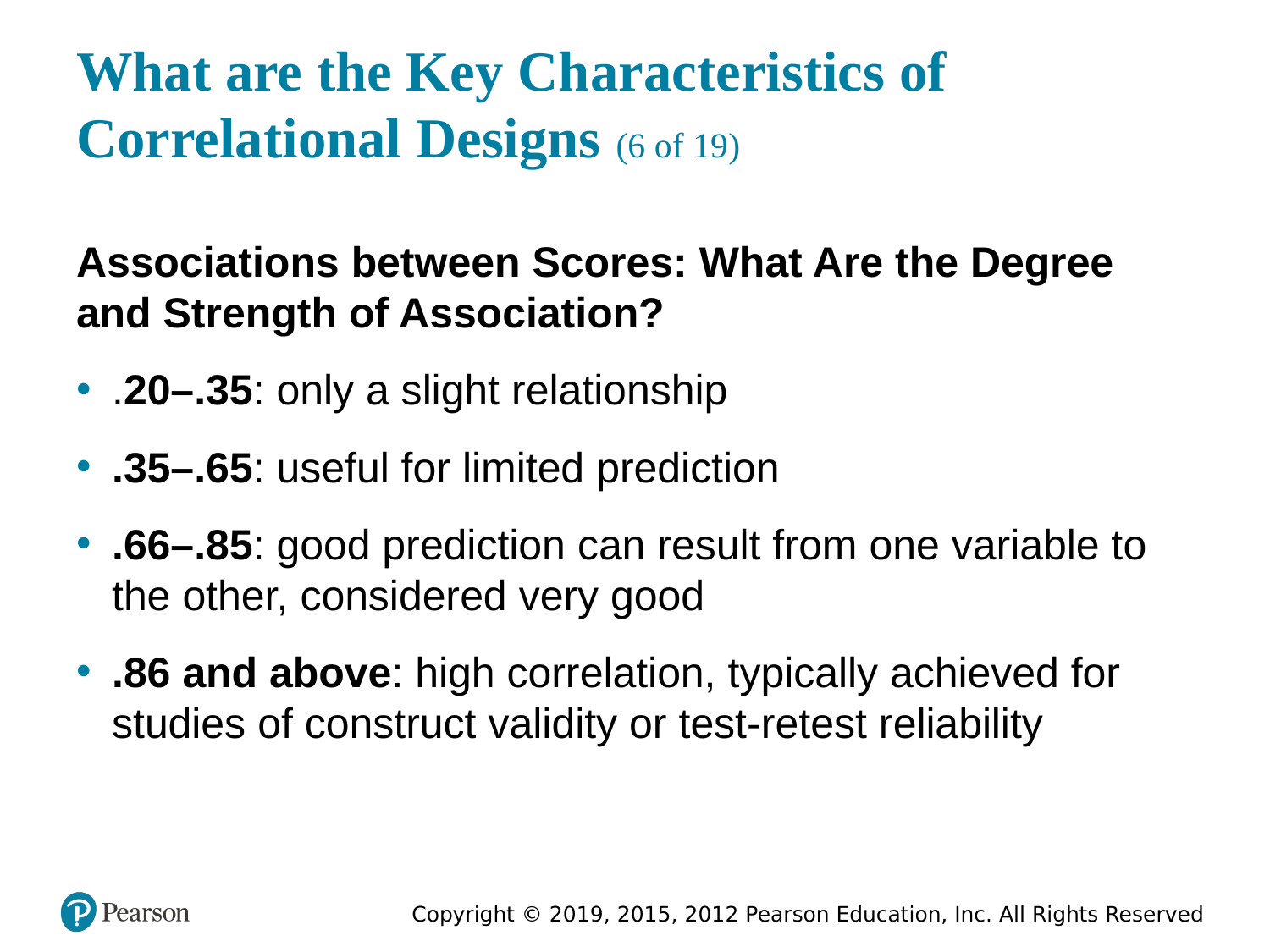

# What are the Key Characteristics of Correlational Designs (6 of 19)
Associations between Scores: What Are the Degree and Strength of Association?
.20–.35: only a slight relationship
.35–.65: useful for limited prediction
.66–.85: good prediction can result from one variable to the other, considered very good
.86 and above: high correlation, typically achieved for studies of construct validity or test-retest reliability